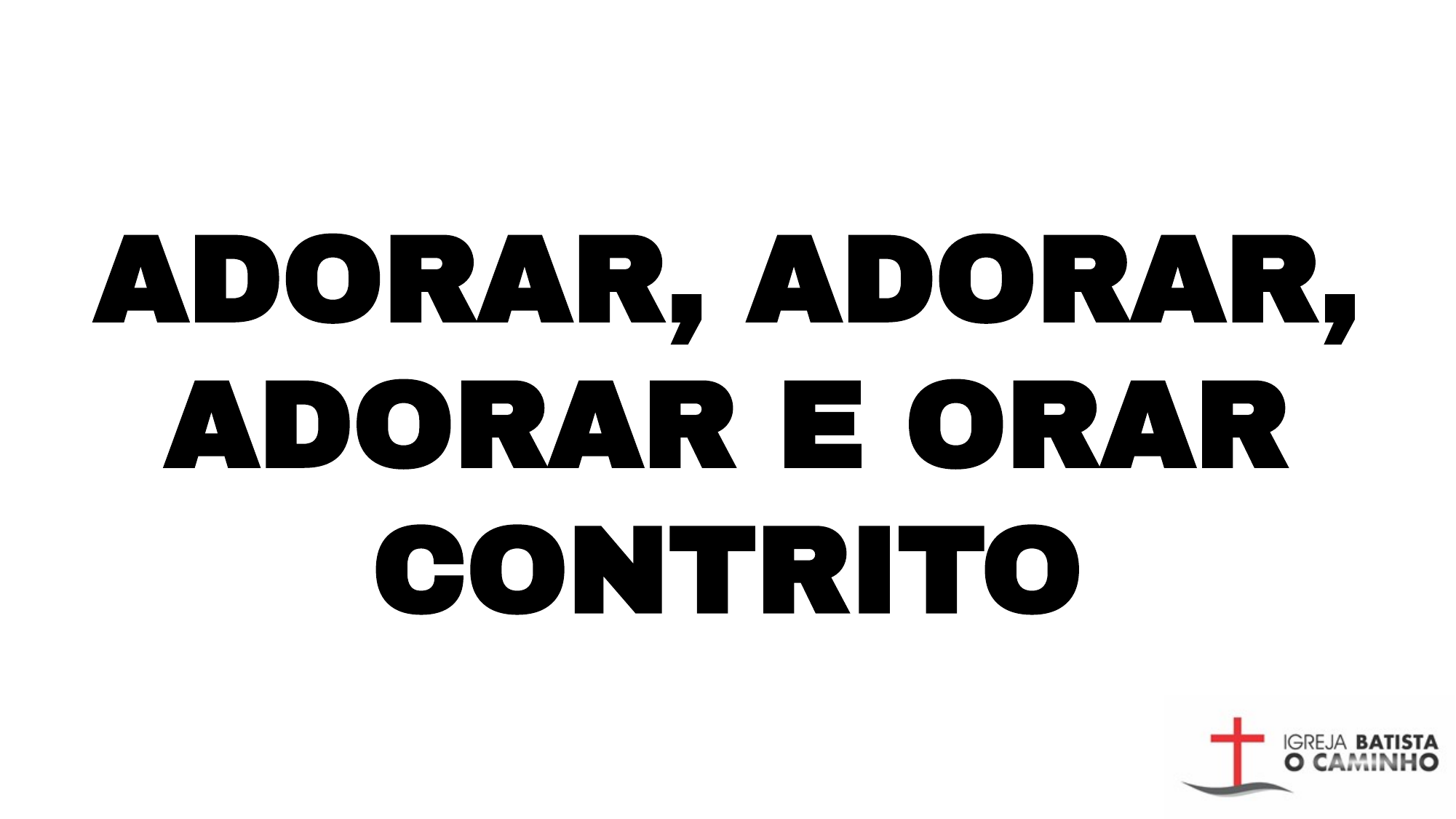

# ADORAR, ADORAR, ADORAR E ORAR CONTRITO